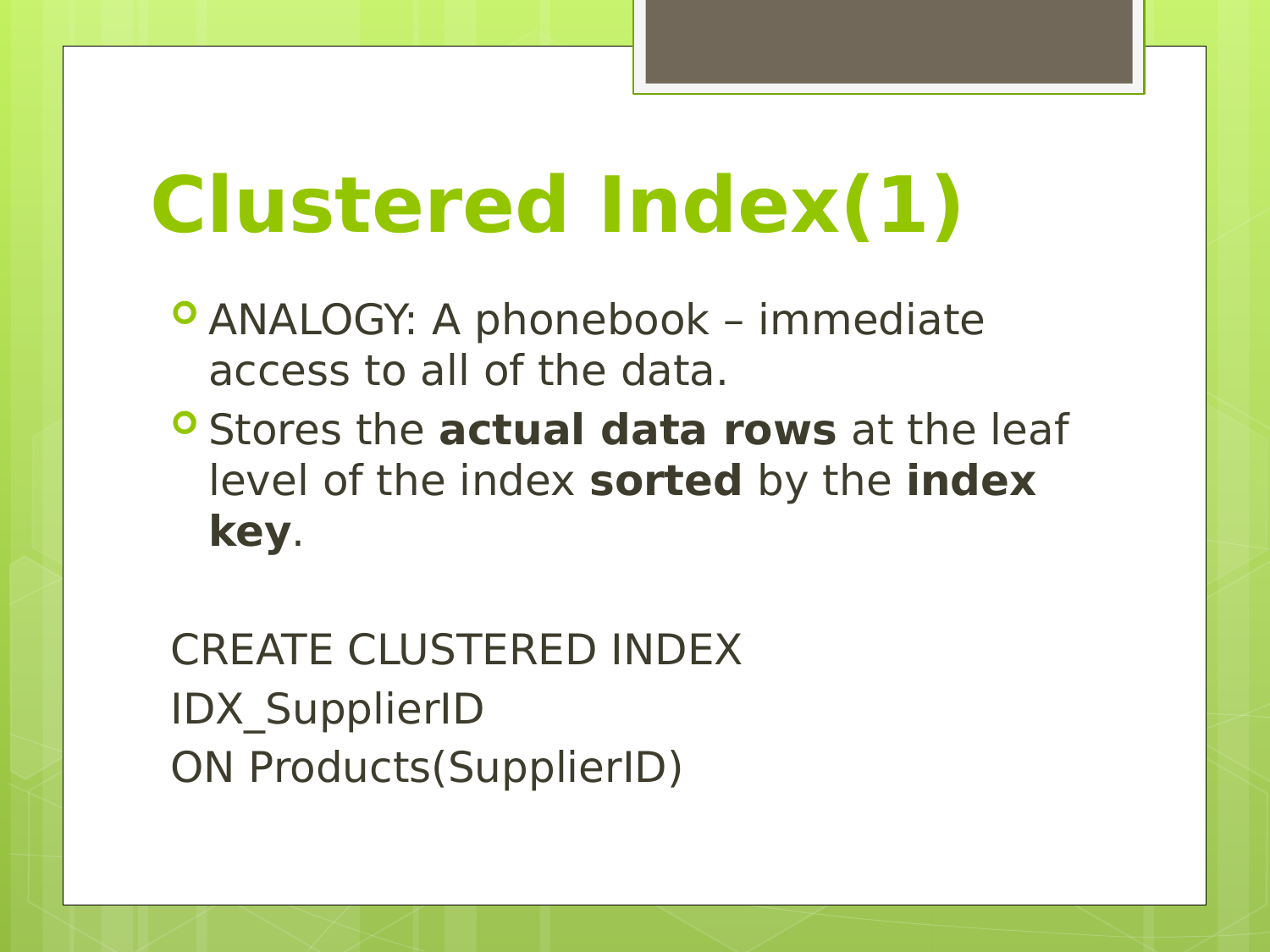

# Clustered Index(1)
ANALOGY: A phonebook – immediate access to all of the data.
Stores the actual data rows at the leaf level of the index sorted by the index key.

CREATE CLUSTERED INDEX
IDX_SupplierID
ON Products(SupplierID)